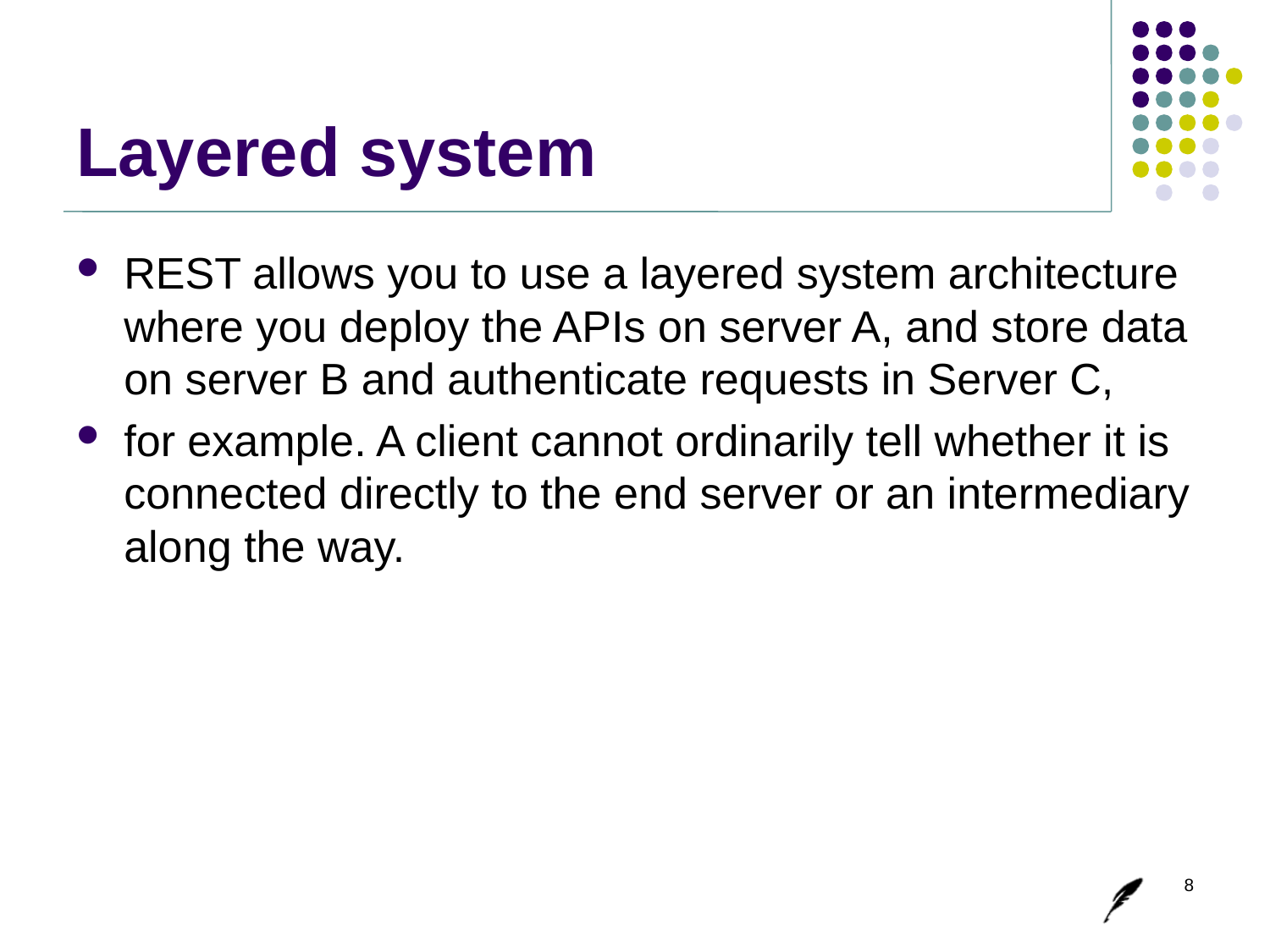

# Layered system
REST allows you to use a layered system architecture where you deploy the APIs on server A, and store data on server B and authenticate requests in Server C,
for example. A client cannot ordinarily tell whether it is connected directly to the end server or an intermediary along the way.
8